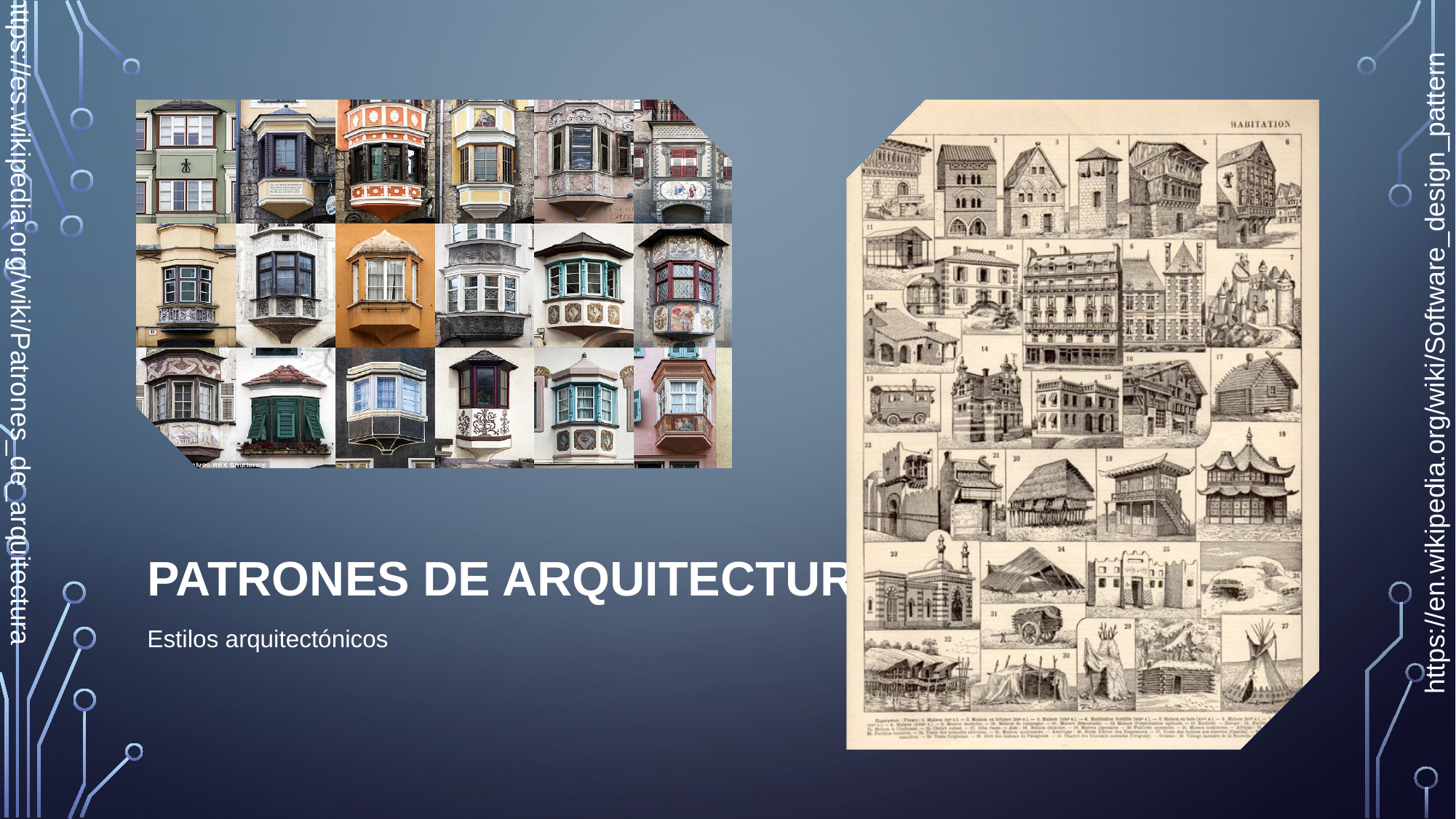

https://es.wikipedia.org/wiki/Patrones_de_arquitectura
https://en.wikipedia.org/wiki/Software_design_pattern
# Patrones de arquitectura
Estilos arquitectónicos